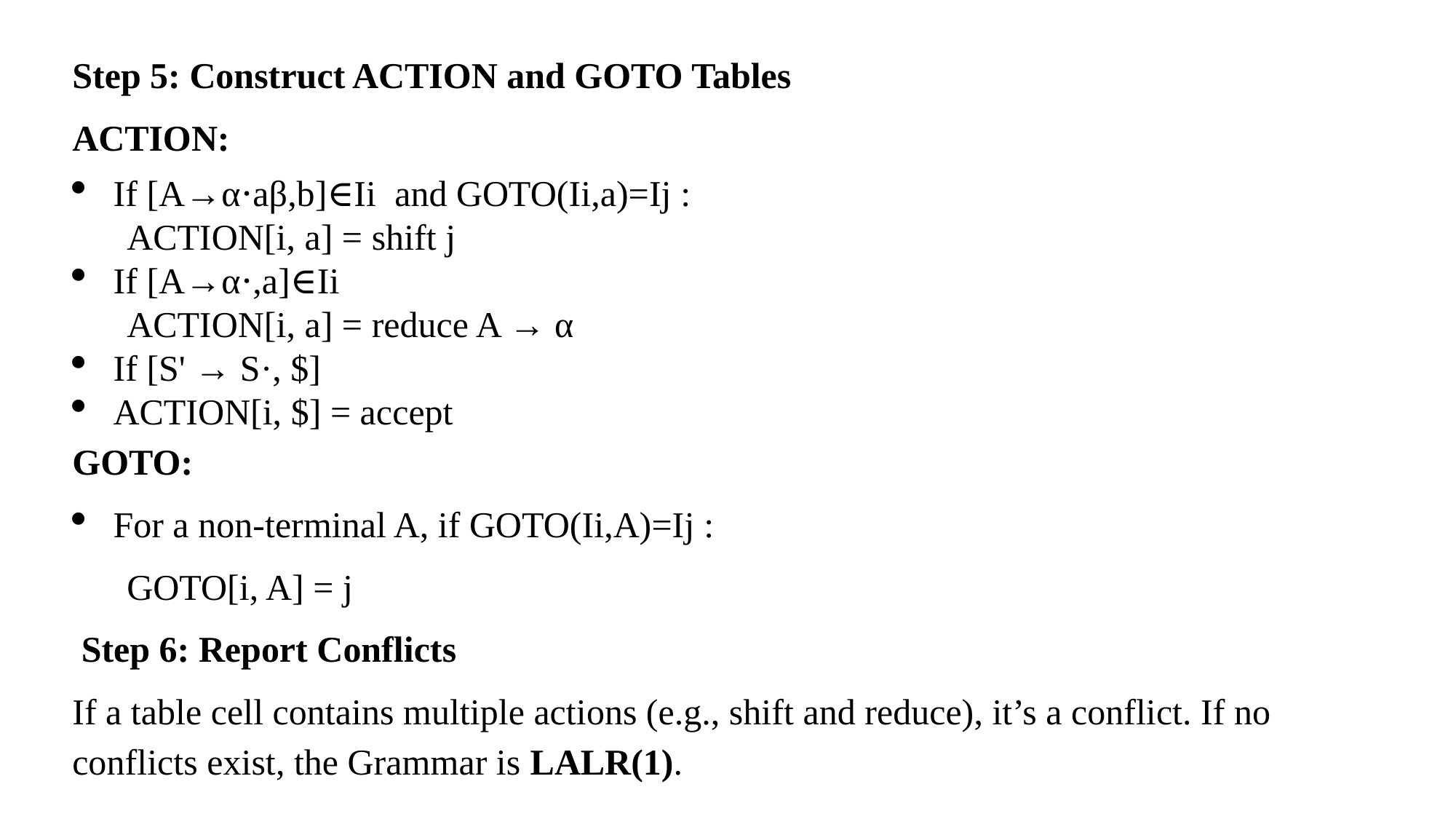

Step 5: Construct ACTION and GOTO Tables
ACTION:
If [A→α⋅aβ,b]∈Ii ​ and GOTO(Ii,a)=Ij ​:
ACTION[i, a] = shift j
If [A→α⋅,a]∈Ii
ACTION[i, a] = reduce A → α
If [S' → S·, $]
ACTION[i, $] = accept
GOTO:
For a non-terminal A, if GOTO(Ii,A)=Ij ​:
GOTO[i, A] = j
 Step 6: Report Conflicts
If a table cell contains multiple actions (e.g., shift and reduce), it’s a conflict. If no conflicts exist, the Grammar is LALR(1).